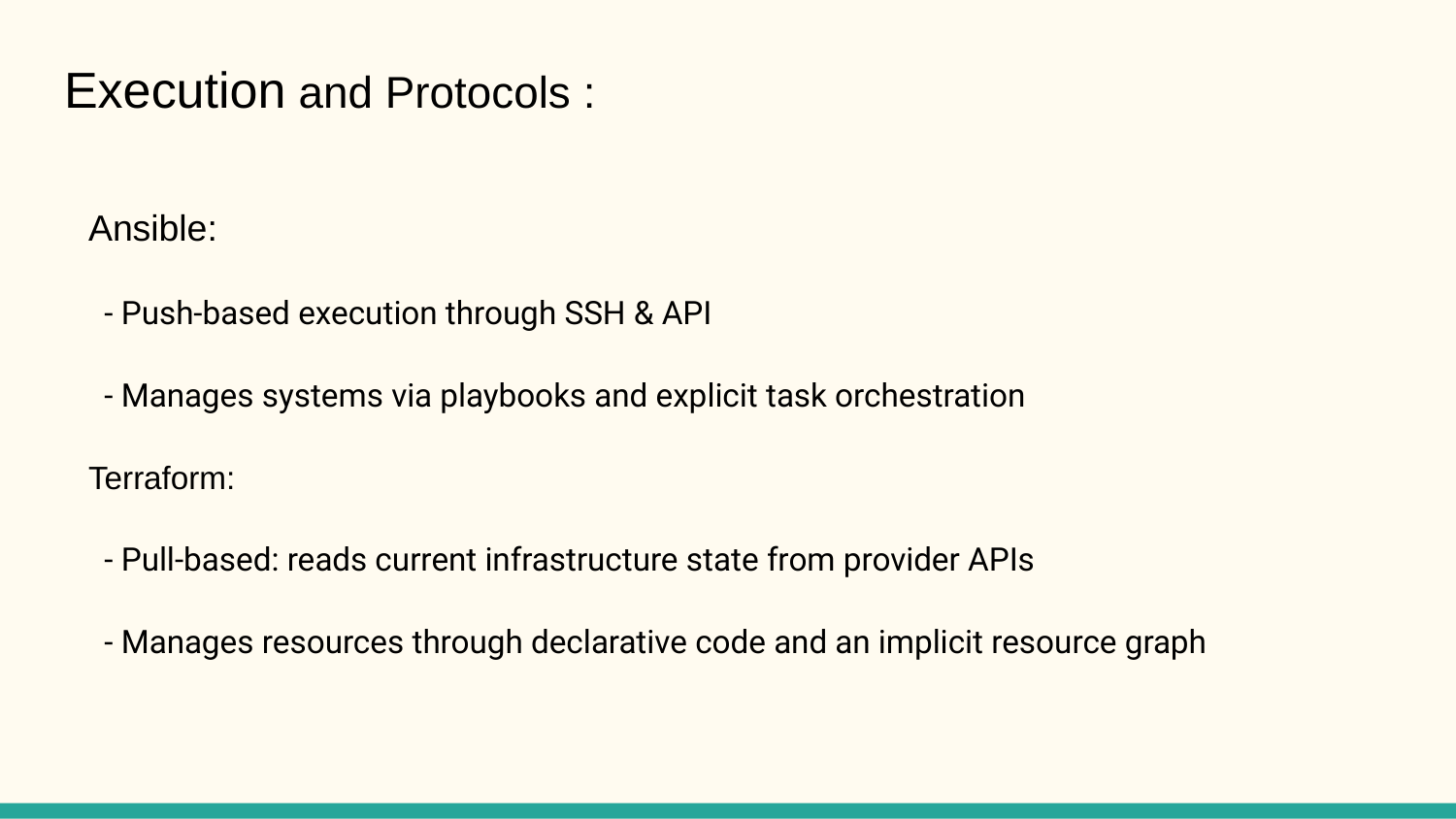

# Execution and Protocols :

Ansible:
  - Push-based execution through SSH & API
  - Manages systems via playbooks and explicit task orchestration
Terraform:
  - Pull-based: reads current infrastructure state from provider APIs
  - Manages resources through declarative code and an implicit resource graph